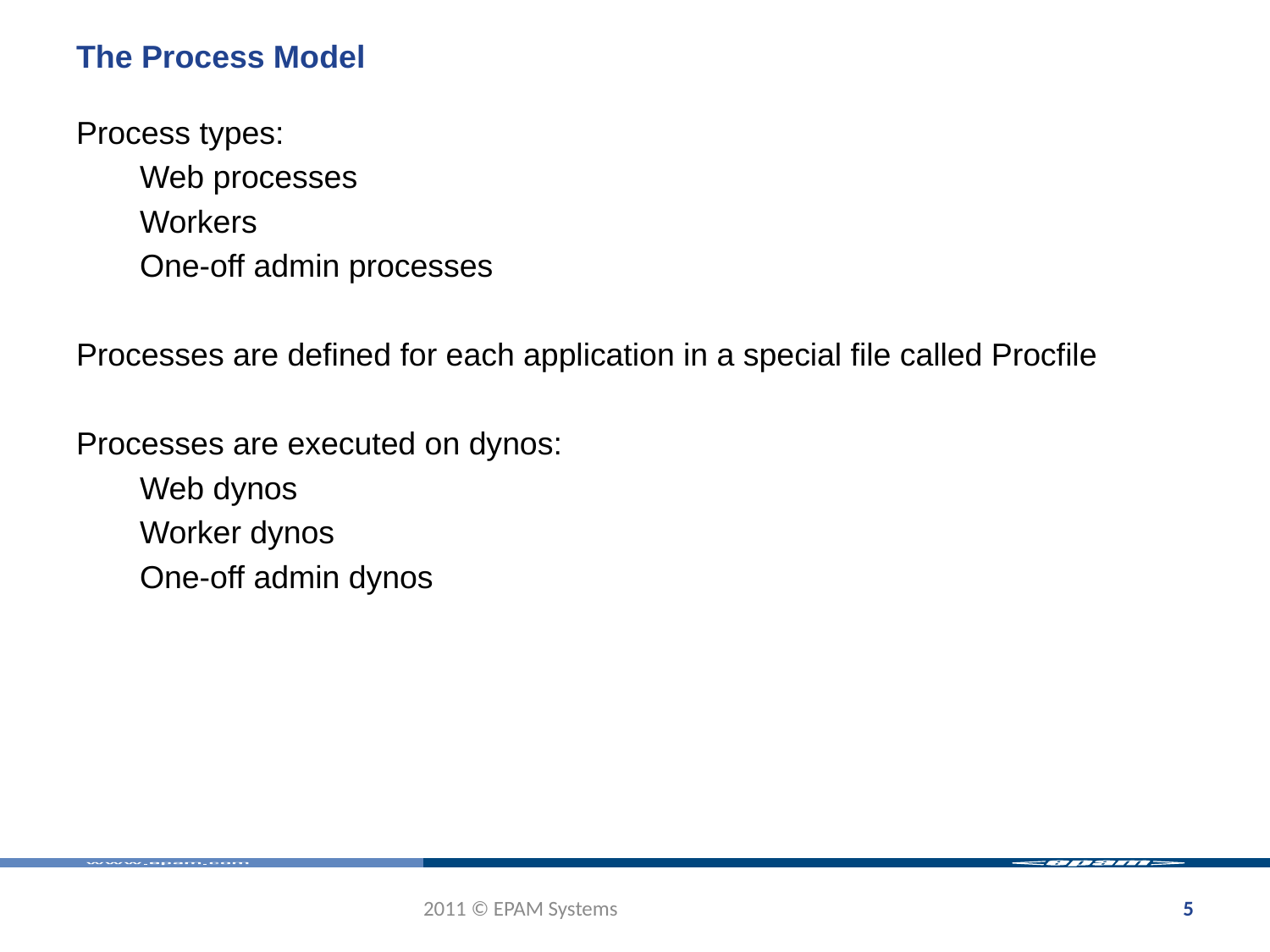

# The Process Model
Process types:
Web processes
Workers
One-off admin processes

Processes are defined for each application in a special file called Procfile

Processes are executed on dynos:
Web dynos
Worker dynos
One-off admin dynos

2011 © EPAM Systems
5